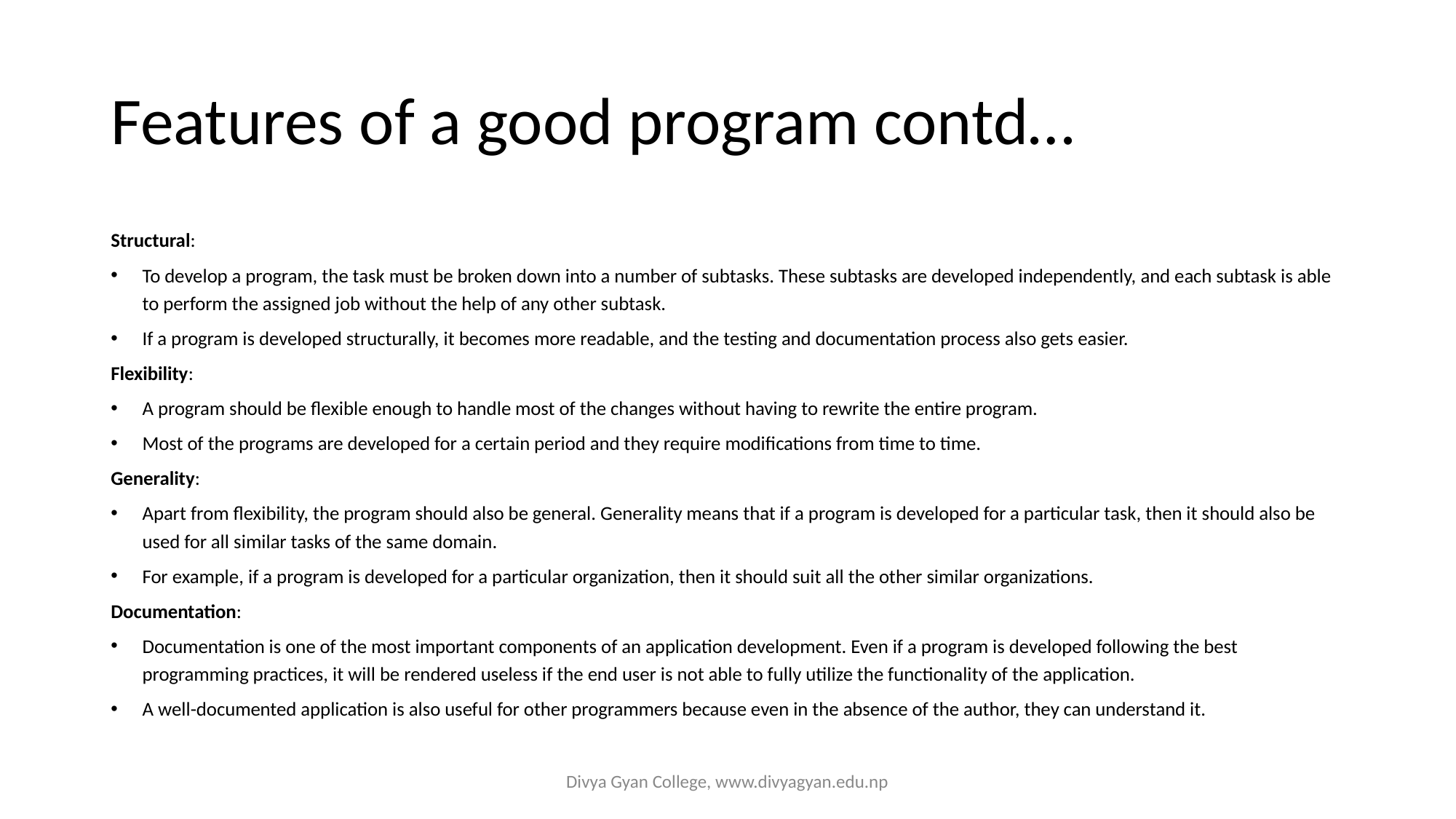

# Features of a good program contd…
Structural:
To develop a program, the task must be broken down into a number of subtasks. These subtasks are developed independently, and each subtask is able to perform the assigned job without the help of any other subtask.
If a program is developed structurally, it becomes more readable, and the testing and documentation process also gets easier.
Flexibility:
A program should be flexible enough to handle most of the changes without having to rewrite the entire program.
Most of the programs are developed for a certain period and they require modifications from time to time.
Generality:
Apart from flexibility, the program should also be general. Generality means that if a program is developed for a particular task, then it should also be used for all similar tasks of the same domain.
For example, if a program is developed for a particular organization, then it should suit all the other similar organizations.
Documentation:
Documentation is one of the most important components of an application development. Even if a program is developed following the best programming practices, it will be rendered useless if the end user is not able to fully utilize the functionality of the application.
A well-documented application is also useful for other programmers because even in the absence of the author, they can understand it.
Divya Gyan College, www.divyagyan.edu.np